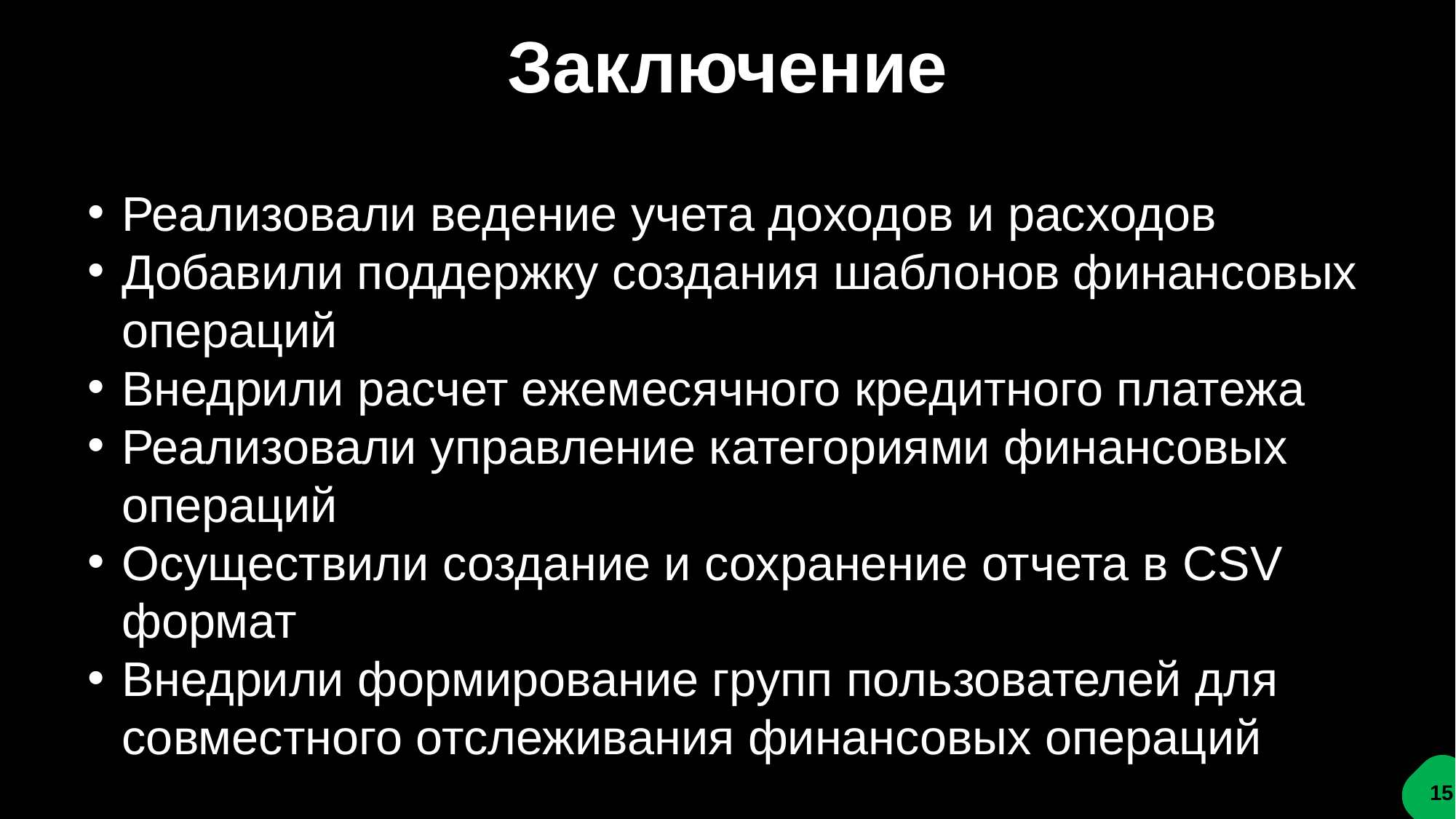

Заключение
# Слайд 4
Реализовали ведение учета доходов и расходов
Добавили поддержку создания шаблонов финансовых операций
Внедрили расчет ежемесячного кредитного платежа
Реализовали управление категориями финансовых операций
Осуществили создание и сохранение отчета в CSV формат
Внедрили формирование групп пользователей для совместного отслеживания финансовых операций

15